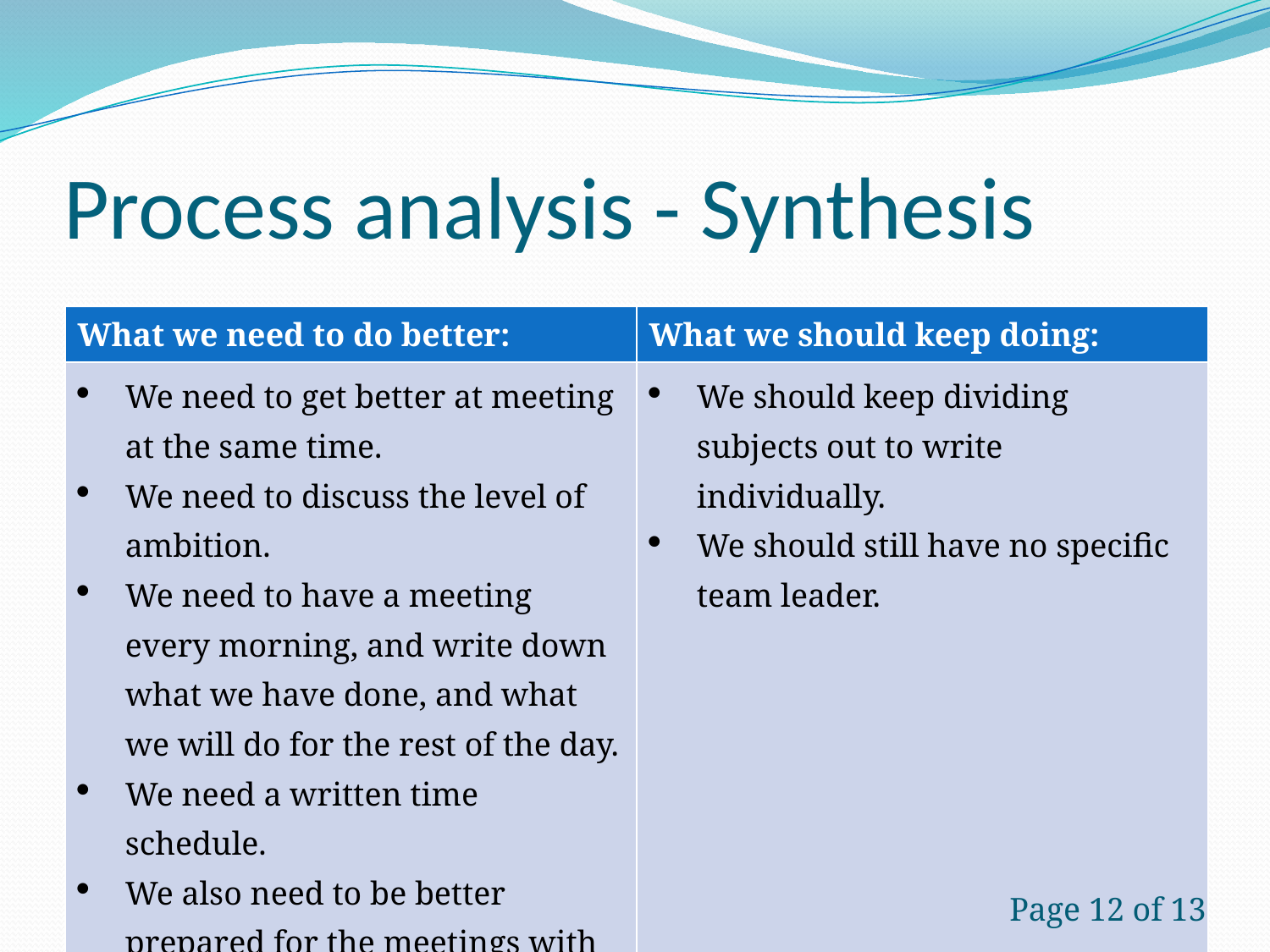

# Process analysis - Synthesis
| What we need to do better: | What we should keep doing: |
| --- | --- |
| We need to get better at meeting at the same time. We need to discuss the level of ambition. We need to have a meeting every morning, and write down what we have done, and what we will do for the rest of the day. We need a written time schedule. We also need to be better prepared for the meetings with our supervisor. | We should keep dividing subjects out to write individually. We should still have no specific team leader. |
Page 12 of 13